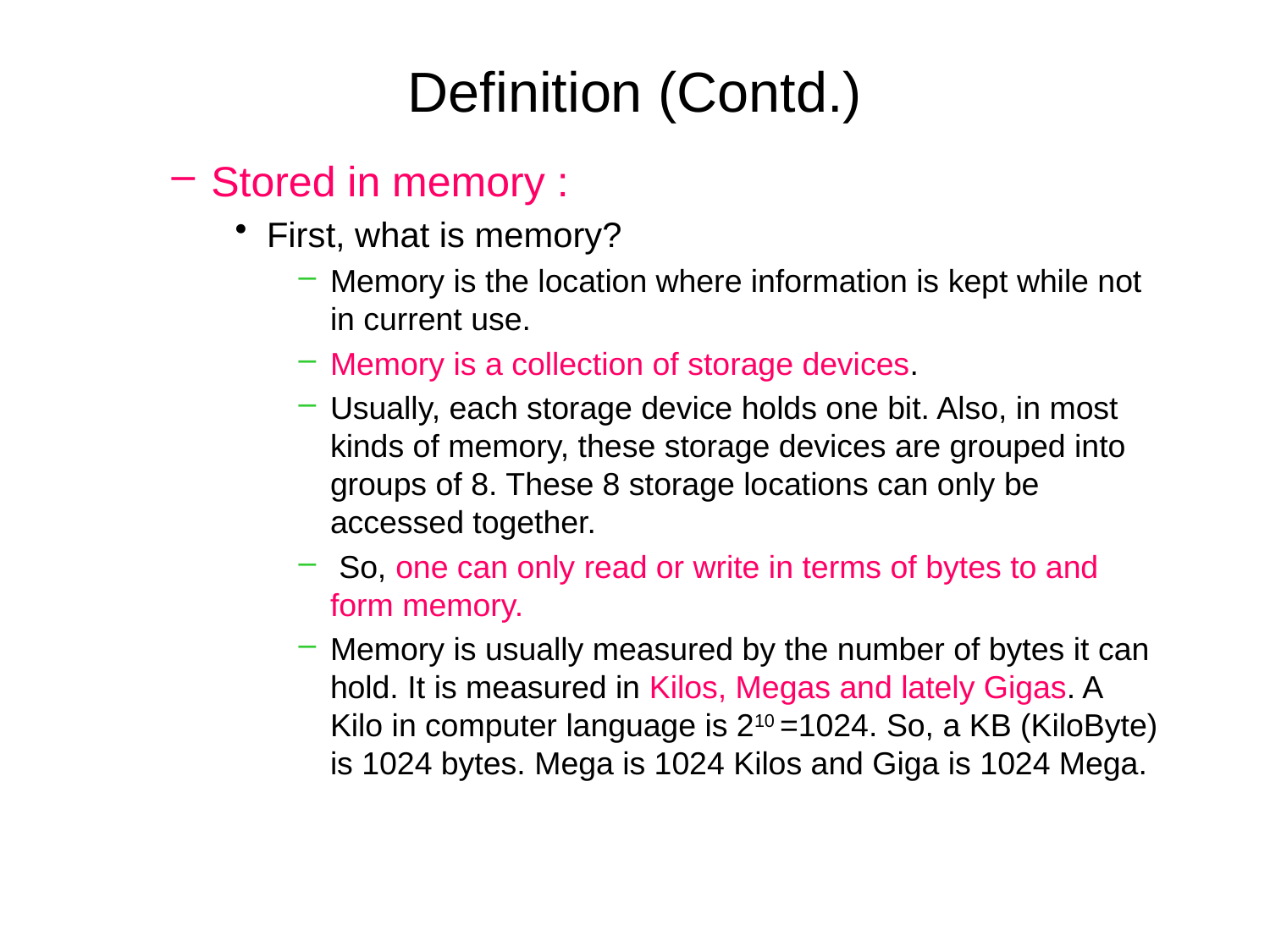

# Definition (Contd.)
Stored in memory :
First, what is memory?
Memory is the location where information is kept while not in current use.
Memory is a collection of storage devices.
Usually, each storage device holds one bit. Also, in most kinds of memory, these storage devices are grouped into groups of 8. These 8 storage locations can only be accessed together.
 So, one can only read or write in terms of bytes to and form memory.
Memory is usually measured by the number of bytes it can hold. It is measured in Kilos, Megas and lately Gigas. A Kilo in computer language is 210 =1024. So, a KB (KiloByte) is 1024 bytes. Mega is 1024 Kilos and Giga is 1024 Mega.
17